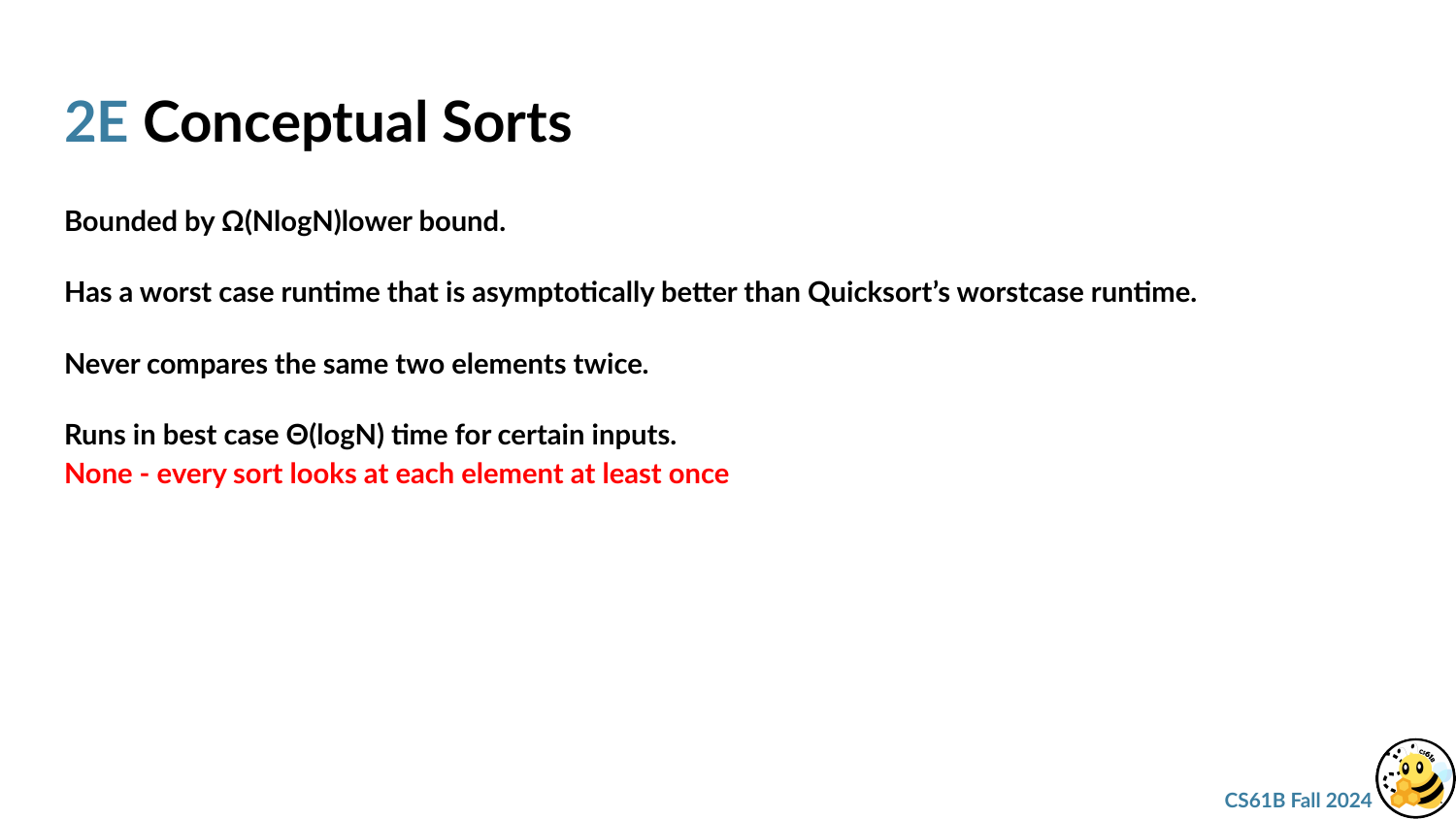

# 2E Conceptual Sorts
Bounded by Ω(NlogN)lower bound.
Has a worst case runtime that is asymptotically better than Quicksort’s worstcase runtime.
Never compares the same two elements twice.
Runs in best case Θ(logN) time for certain inputs.
None - every sort looks at each element at least once